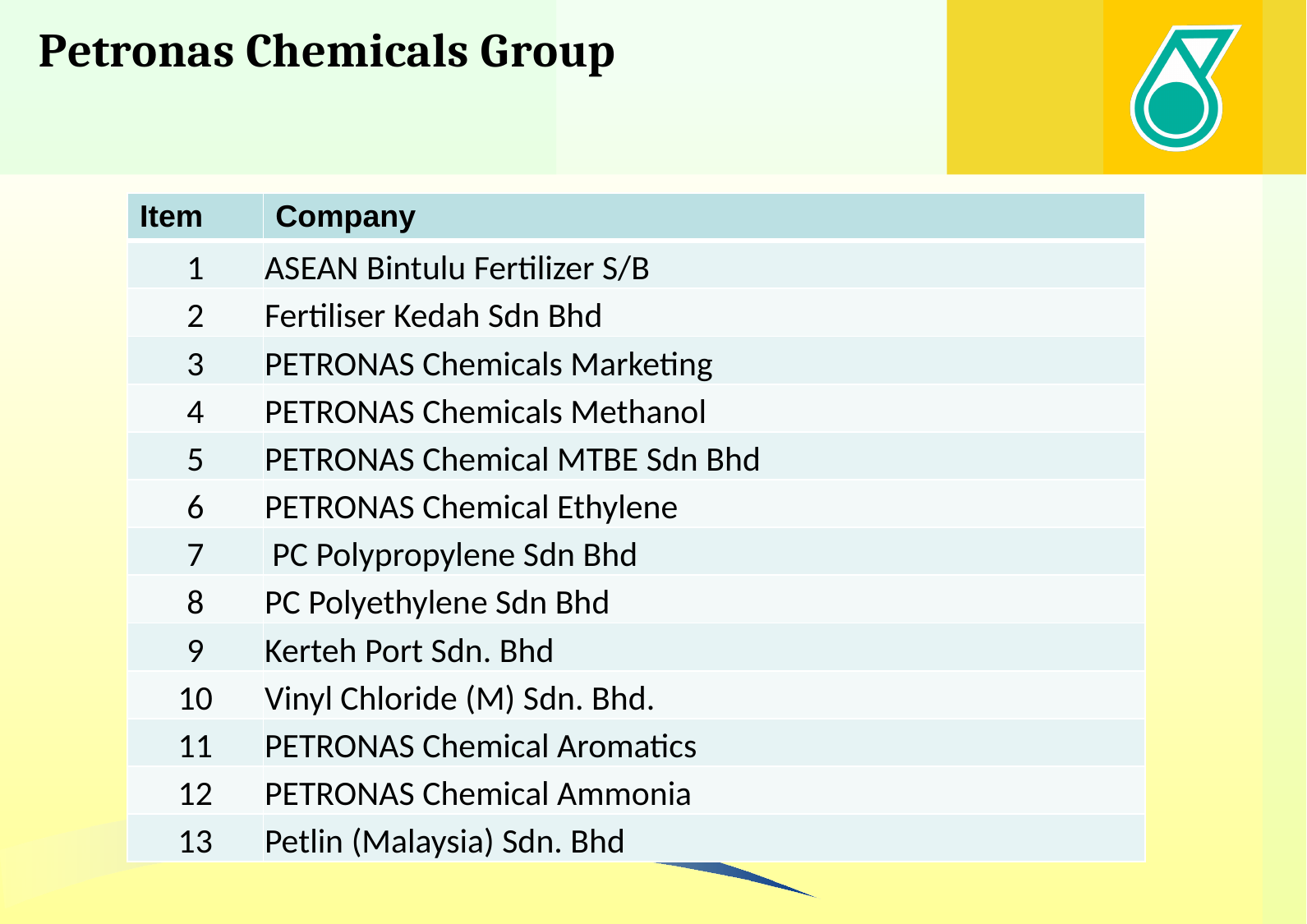

# Petronas Chemicals Group
| Item | Company |
| --- | --- |
| 1 | ASEAN Bintulu Fertilizer S/B |
| 2 | Fertiliser Kedah Sdn Bhd |
| 3 | PETRONAS Chemicals Marketing |
| 4 | PETRONAS Chemicals Methanol |
| 5 | PETRONAS Chemical MTBE Sdn Bhd |
| 6 | PETRONAS Chemical Ethylene |
| 7 | PC Polypropylene Sdn Bhd |
| 8 | PC Polyethylene Sdn Bhd |
| 9 | Kerteh Port Sdn. Bhd |
| 10 | Vinyl Chloride (M) Sdn. Bhd. |
| 11 | PETRONAS Chemical Aromatics |
| 12 | PETRONAS Chemical Ammonia |
| 13 | Petlin (Malaysia) Sdn. Bhd |